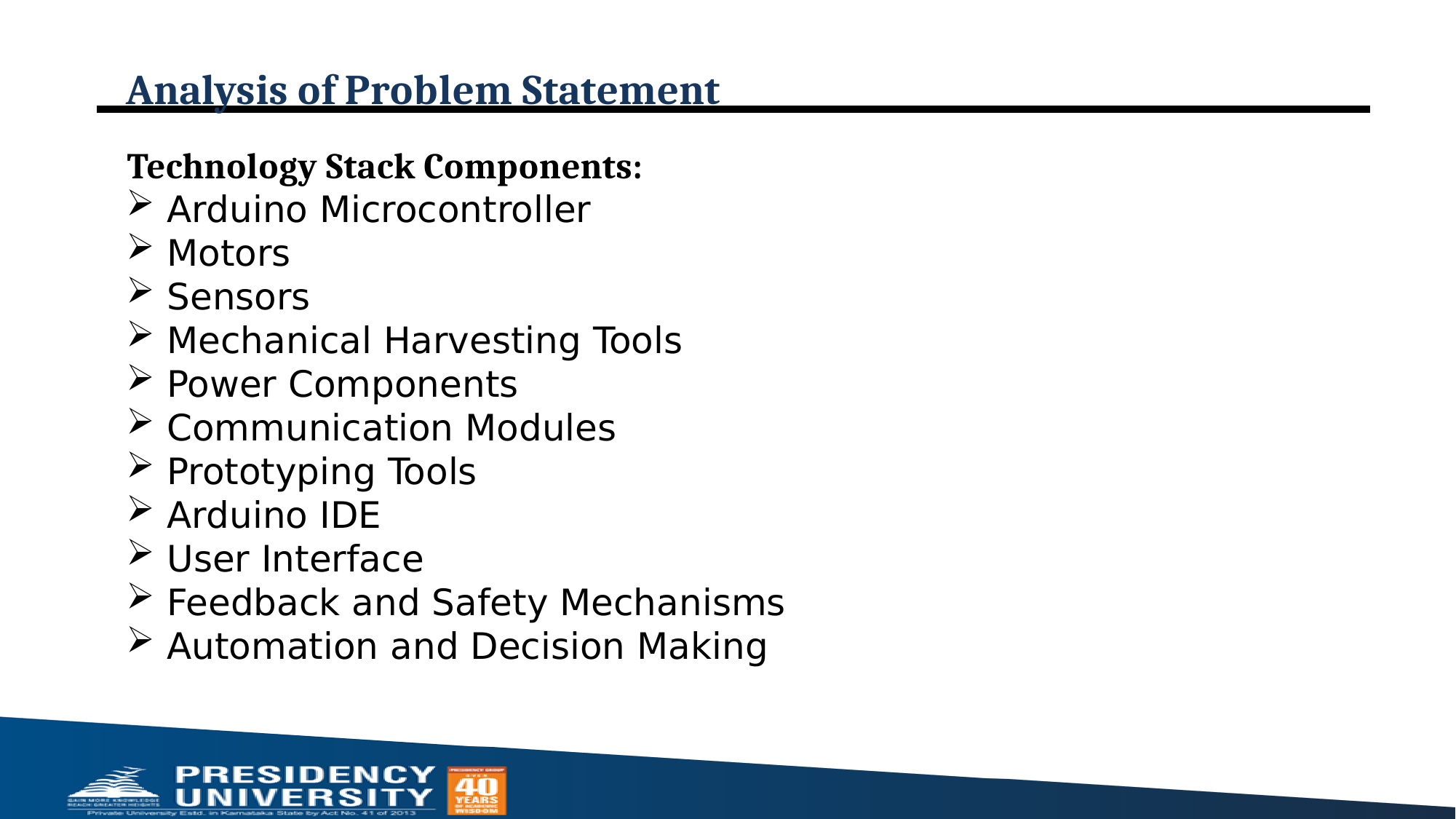

# Analysis of Problem Statement
Technology Stack Components:
Arduino Microcontroller
Motors
Sensors
Mechanical Harvesting Tools
Power Components
Communication Modules
Prototyping Tools
Arduino IDE
User Interface
Feedback and Safety Mechanisms
Automation and Decision Making